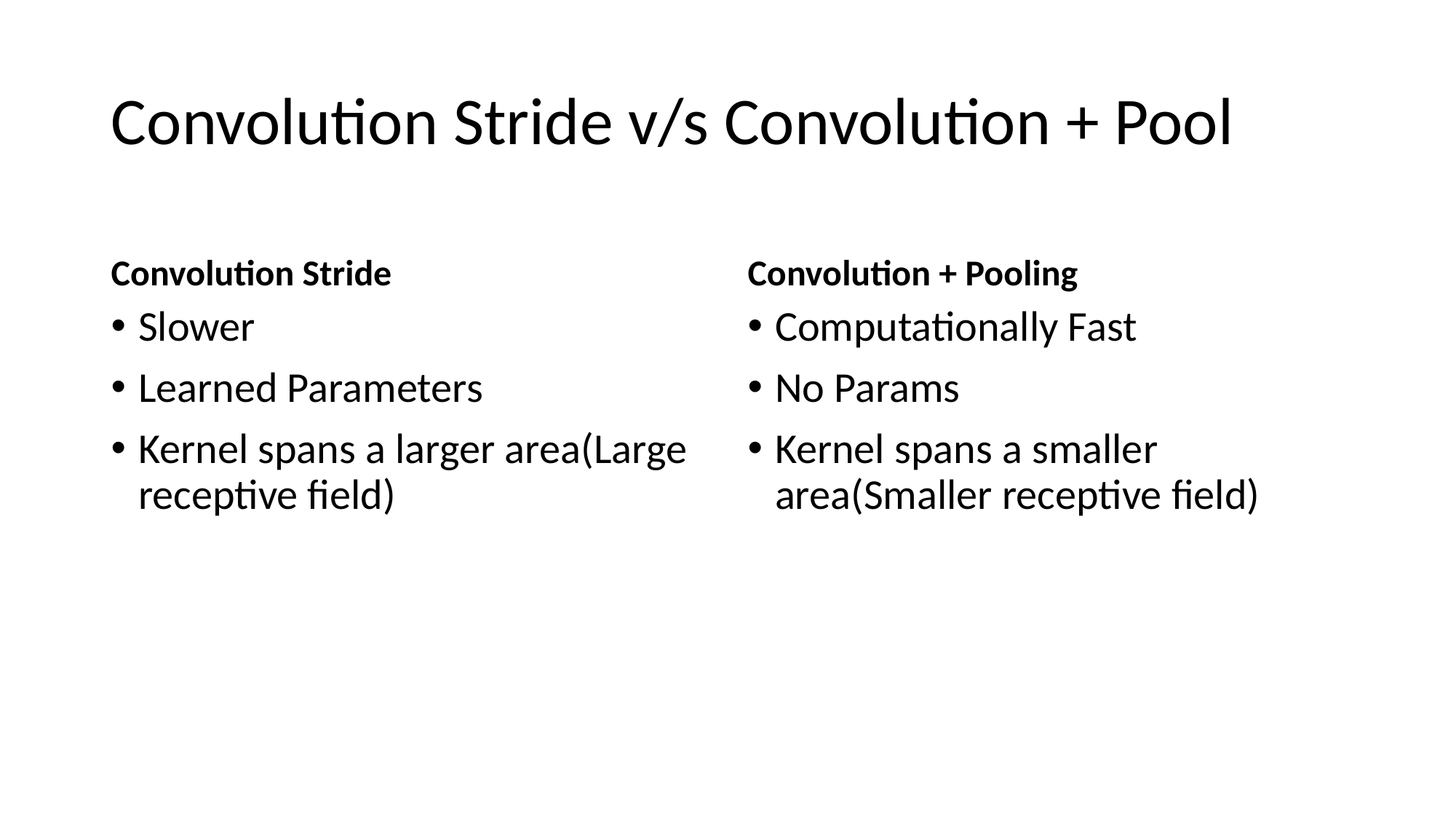

# Convolution Stride v/s Convolution + Pool
Convolution Stride
Convolution + Pooling
Slower
Learned Parameters
Kernel spans a larger area(Large receptive field)

Computationally Fast
No Params
Kernel spans a smaller area(Smaller receptive field)